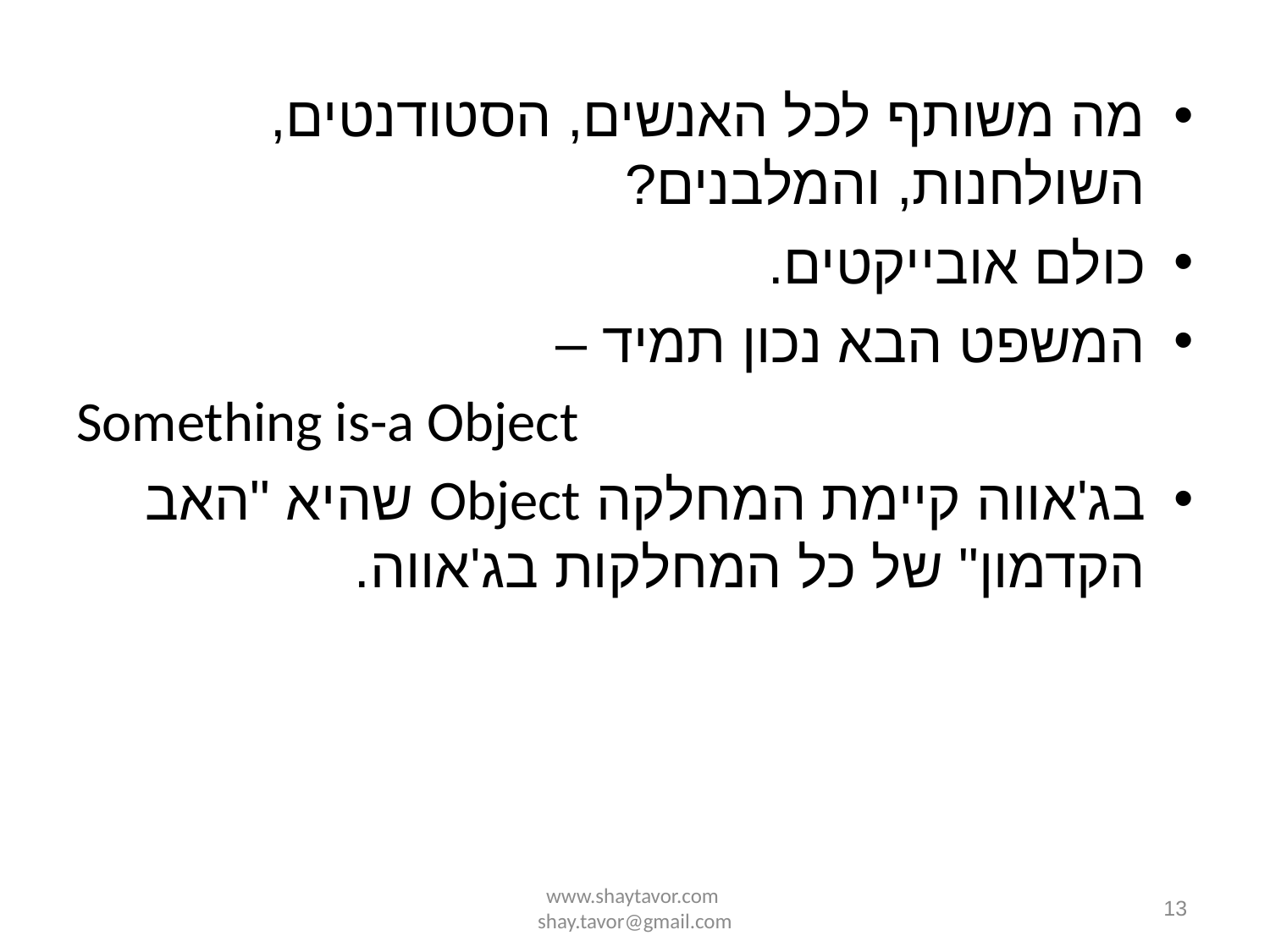

מה משותף לכל האנשים, הסטודנטים, השולחנות, והמלבנים?
כולם אובייקטים.
המשפט הבא נכון תמיד –
Something is-a Object
בג'אווה קיימת המחלקה Object שהיא "האב הקדמון" של כל המחלקות בג'אווה.
www.shaytavor.com  shay.tavor@gmail.com
13